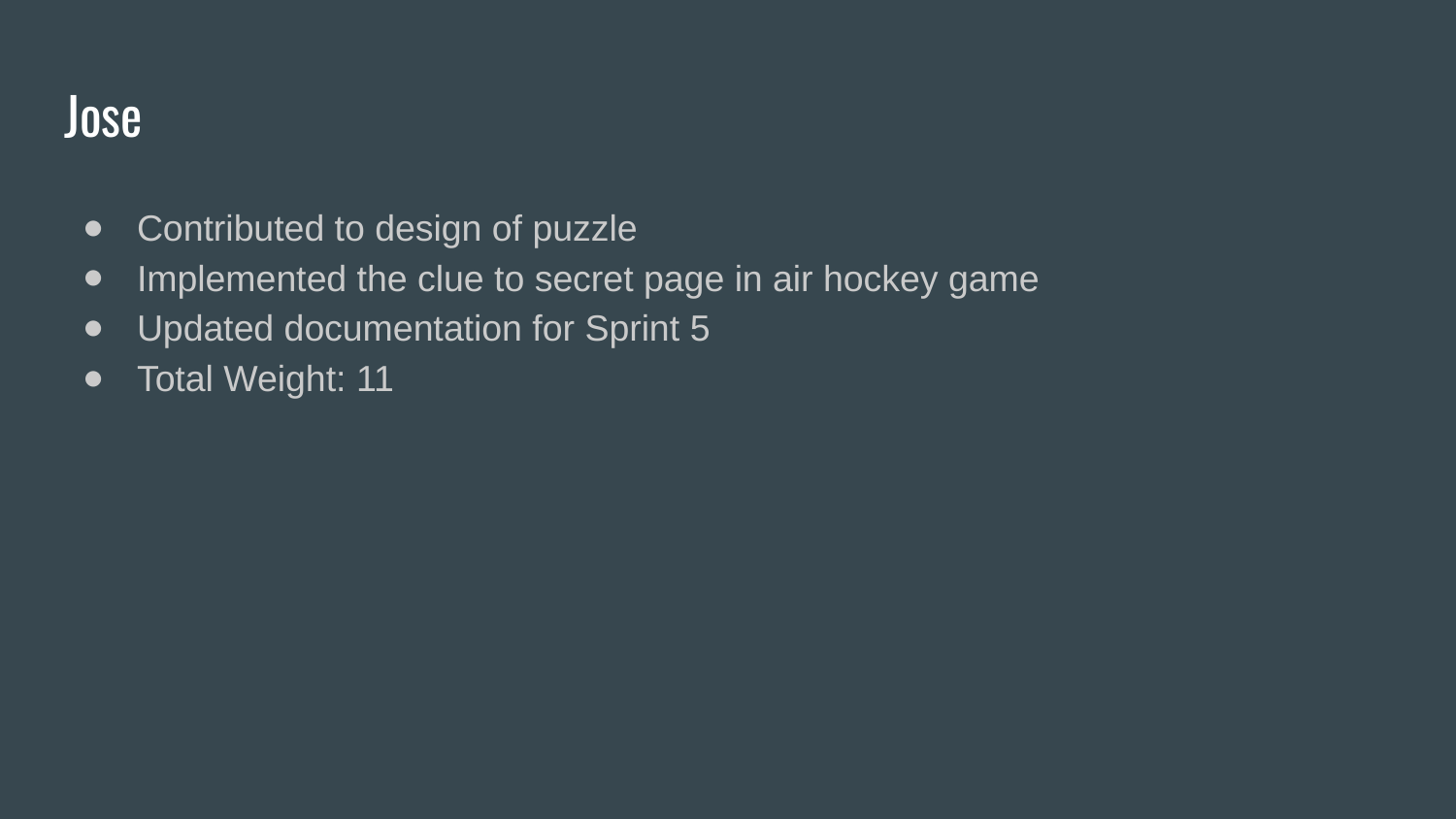

# Jose
Contributed to design of puzzle
Implemented the clue to secret page in air hockey game
Updated documentation for Sprint 5
Total Weight: 11